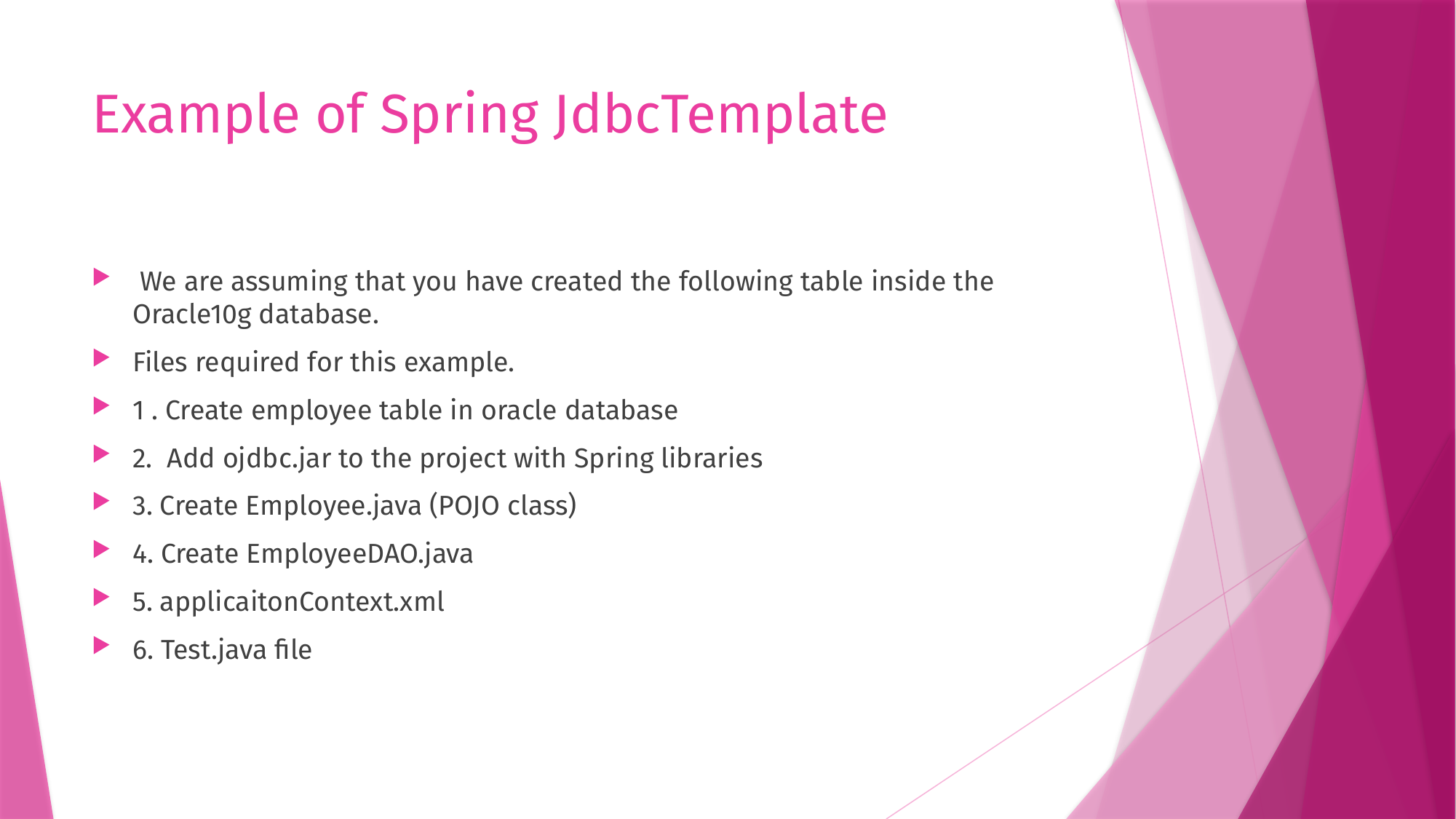

# Example of Spring JdbcTemplate
 We are assuming that you have created the following table inside the Oracle10g database.
Files required for this example.
1 . Create employee table in oracle database
2.  Add ojdbc.jar to the project with Spring libraries
3. Create Employee.java (POJO class)
4. Create EmployeeDAO.java
5. applicaitonContext.xml
6. Test.java file